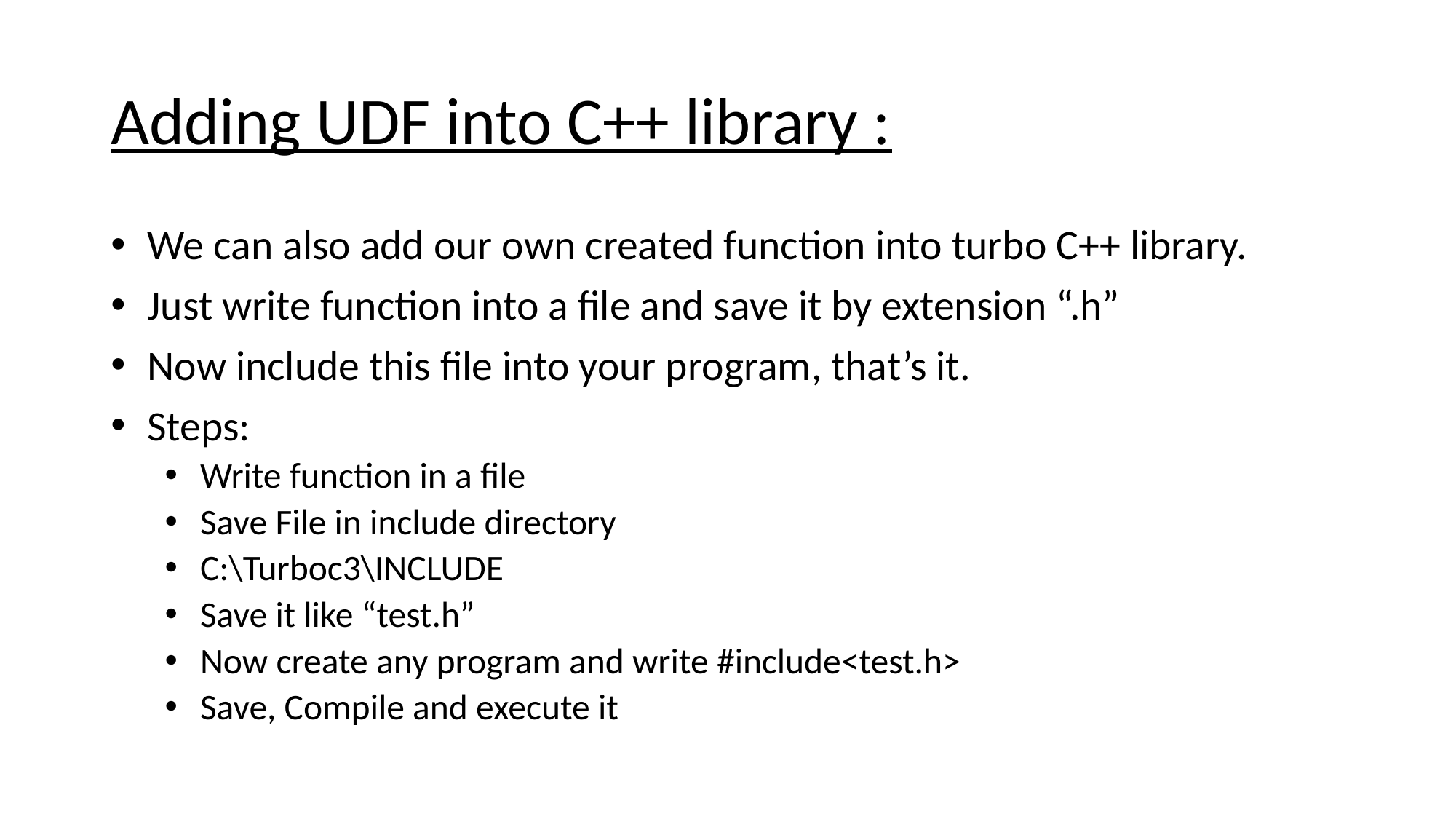

# Adding UDF into C++ library :
 We can also add our own created function into turbo C++ library.
 Just write function into a file and save it by extension “.h”
 Now include this file into your program, that’s it.
 Steps:
 Write function in a file
 Save File in include directory
 C:\Turboc3\INCLUDE
 Save it like “test.h”
 Now create any program and write #include<test.h>
 Save, Compile and execute it